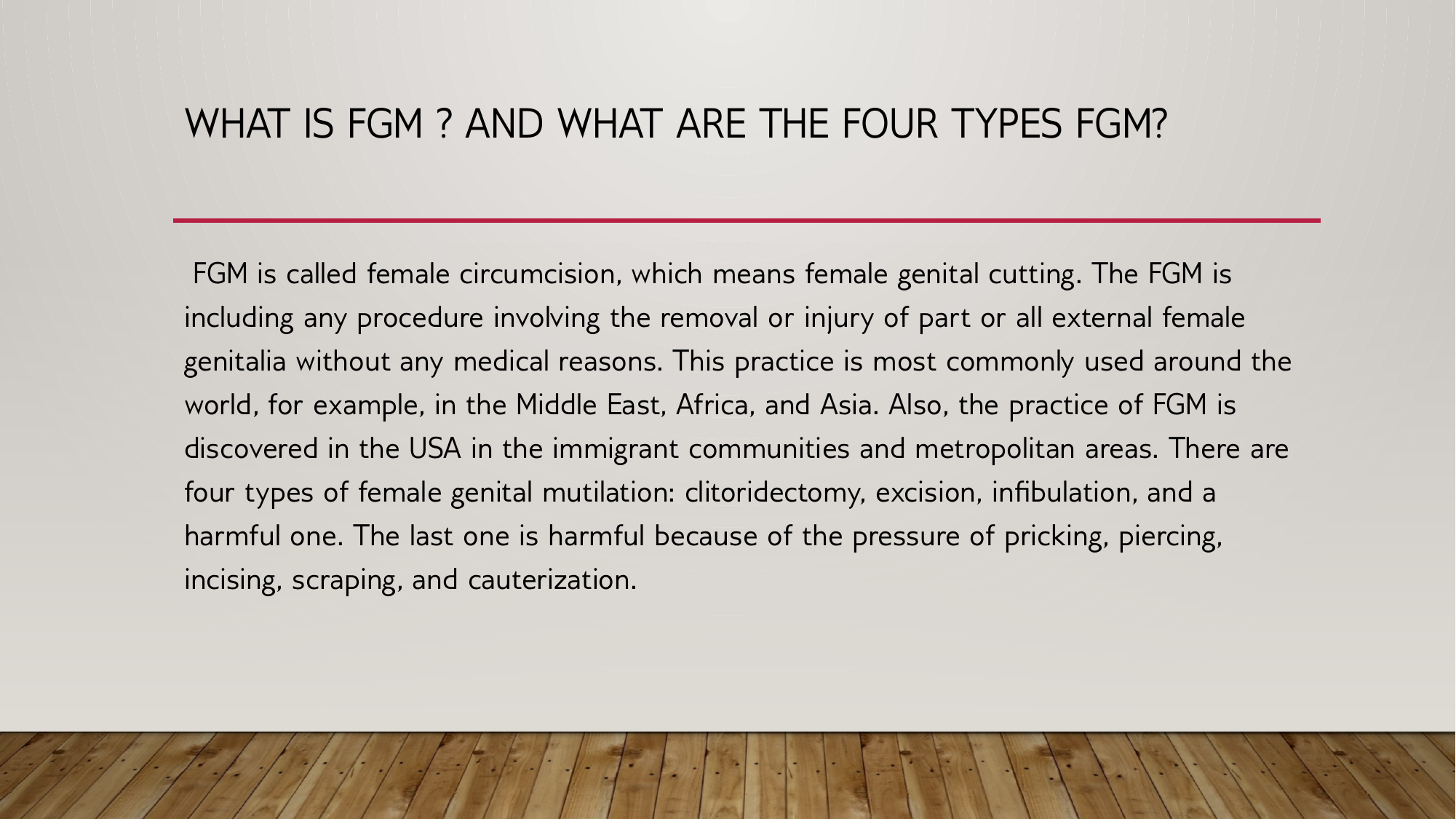

# What is FGM ? And what are the four types FGM?
 FGM is called female circumcision, which means female genital cutting. The FGM is including any procedure involving the removal or injury of part or all external female genitalia without any medical reasons. This practice is most commonly used around the world, for example, in the Middle East, Africa, and Asia. Also, the practice of FGM is discovered in the USA in the immigrant communities and metropolitan areas. There are four types of female genital mutilation: clitoridectomy, excision, infibulation, and a harmful one. The last one is harmful because of the pressure of pricking, piercing, incising, scraping, and cauterization.